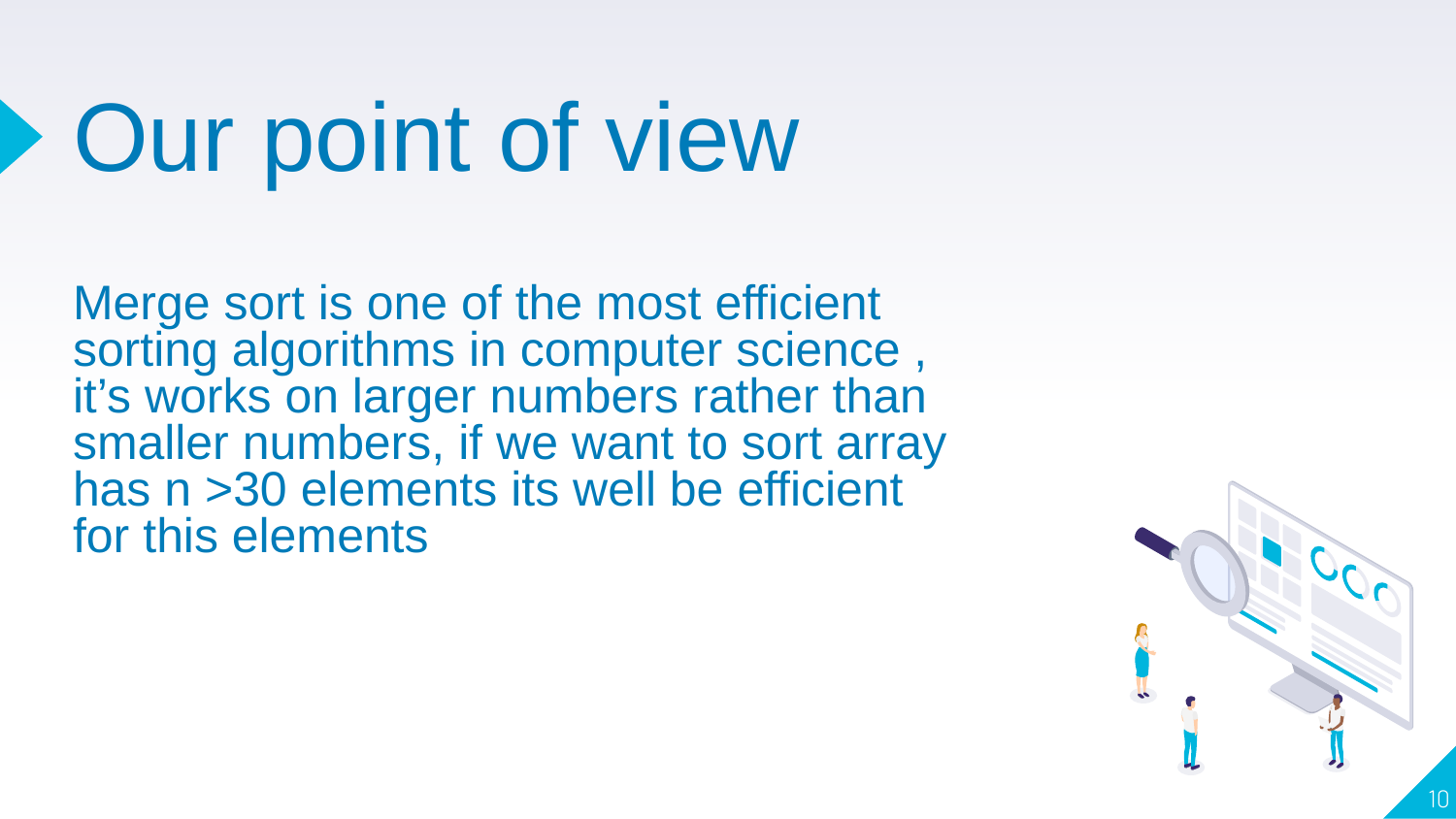

# Our point of view Merge sort is one of the most efficient sorting algorithms in computer science , it’s works on larger numbers rather than smaller numbers, if we want to sort array has n >30 elements its well be efficient for this elements

10